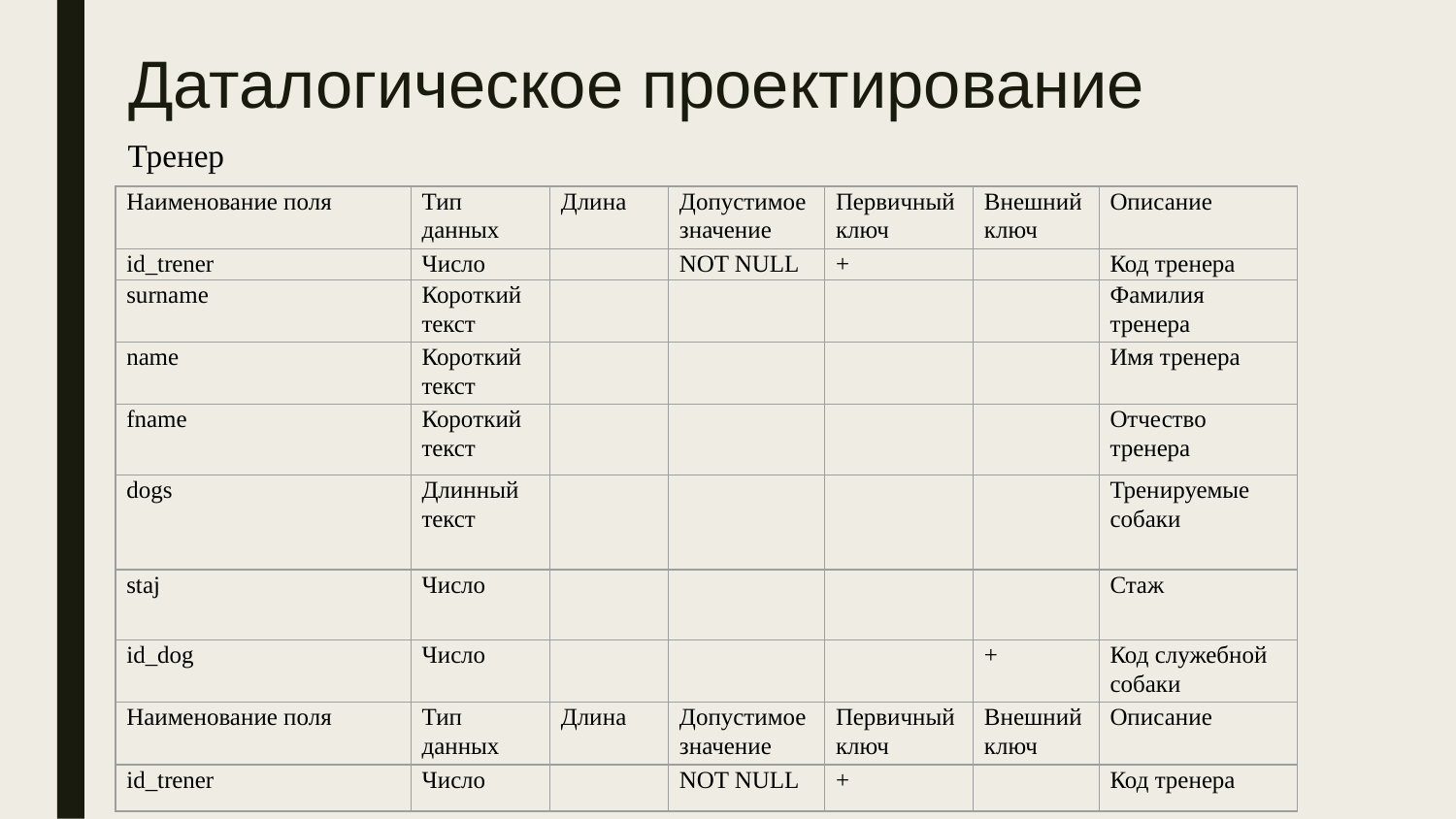

# Даталогическое проектирование
Тренер
| Наименование поля | Тип данных | Длина | Допустимое значение | Первичный ключ | Внешний ключ | Описание |
| --- | --- | --- | --- | --- | --- | --- |
| id\_trener | Число |  | NOT NULL | + |  | Код тренера |
| surname | Короткий текст |  |  |  |  | Фамилия тренера |
| name | Короткий текст |  |  |  |  | Имя тренера |
| fname | Короткий текст |  |  |  |  | Отчество тренера |
| dogs | Длинный текст |  |  |  |  | Тренируемые собаки |
| staj | Число |  |  |  |  | Стаж |
| id\_dog | Число |  |  |  | + | Код служебной собаки |
| Наименование поля | Тип данных | Длина | Допустимое значение | Первичный ключ | Внешний ключ | Описание |
| id\_trener | Число |  | NOT NULL | + |  | Код тренера |